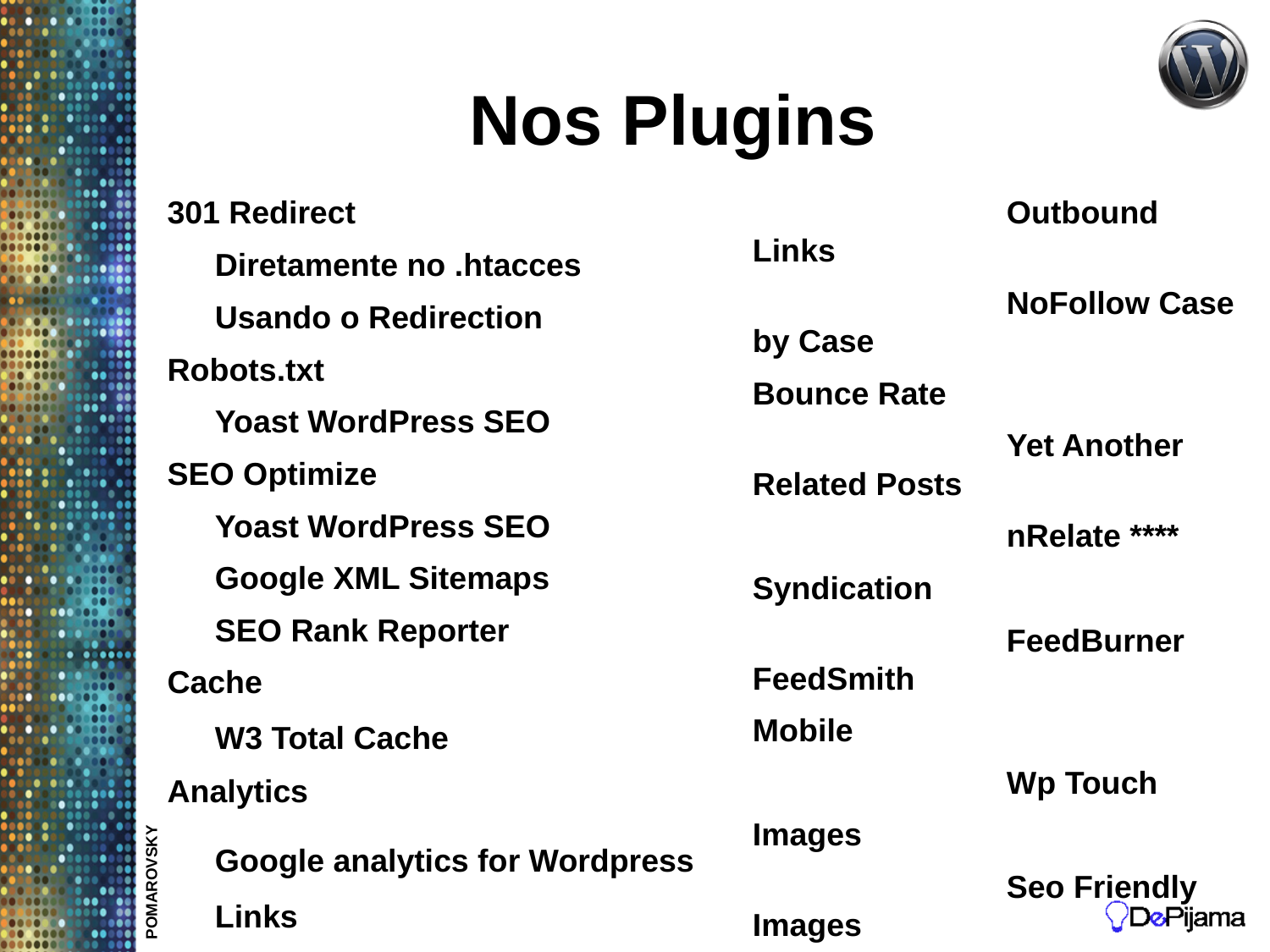

# Nos Plugins
301 Redirect
	Diretamente no .htacces
	Usando o Redirection
Robots.txt
	Yoast WordPress SEO
SEO Optimize
	Yoast WordPress SEO
	Google XML Sitemaps
	SEO Rank Reporter
Cache
	W3 Total Cache
Analytics
	Google analytics for Wordpress
	Links
			Outbound Links
			NoFollow Case by Case
	Bounce Rate
			Yet Another Related Posts
			nRelate ****
	Syndication
			FeedBurner FeedSmith
	Mobile
			Wp Touch
	Images
			Seo Friendly Images
POMAROVSKY